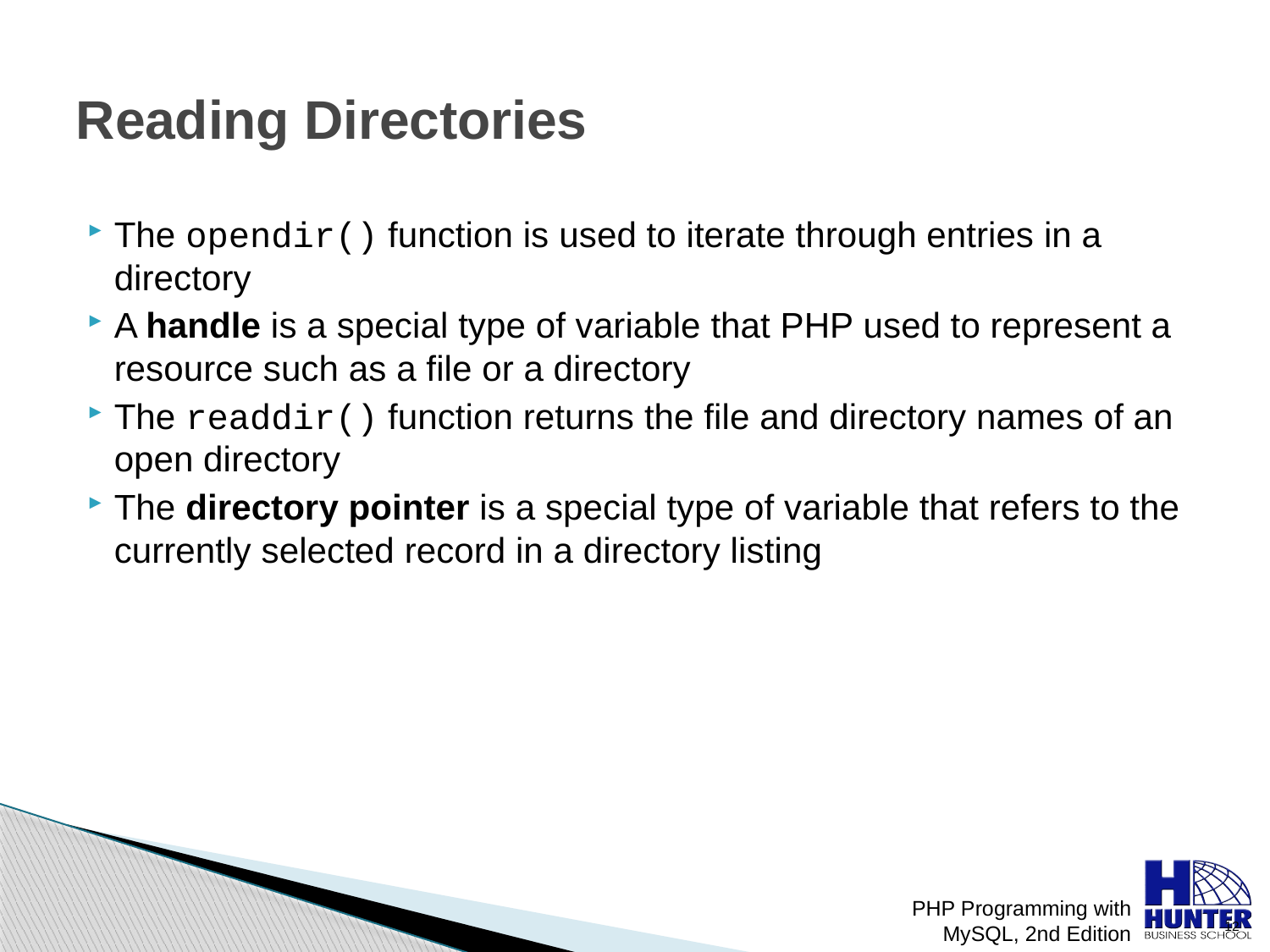

# Reading Directories
The opendir() function is used to iterate through entries in a directory
A handle is a special type of variable that PHP used to represent a resource such as a file or a directory
The readdir() function returns the file and directory names of an open directory
The directory pointer is a special type of variable that refers to the currently selected record in a directory listing
PHP Programming with MySQL, 2nd Edition
 12